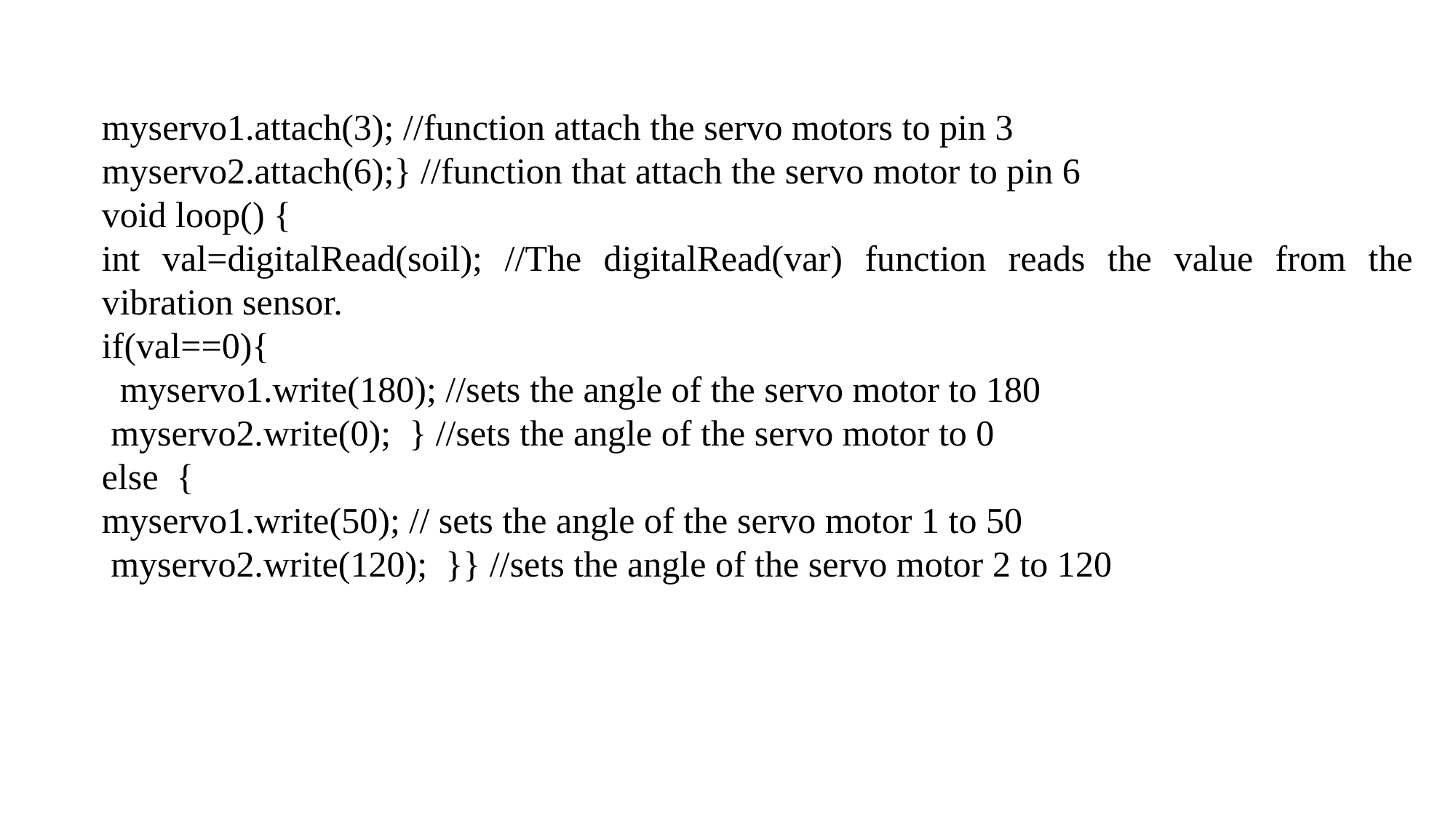

myservo1.attach(3); //function attach the servo motors to pin 3
myservo2.attach(6);} //function that attach the servo motor to pin 6
void loop() {
int val=digitalRead(soil); //The digitalRead(var) function reads the value from the vibration sensor.
if(val==0){
  myservo1.write(180); //sets the angle of the servo motor to 180
 myservo2.write(0);  } //sets the angle of the servo motor to 0
else  {
myservo1.write(50); // sets the angle of the servo motor 1 to 50
 myservo2.write(120);  }} //sets the angle of the servo motor 2 to 120